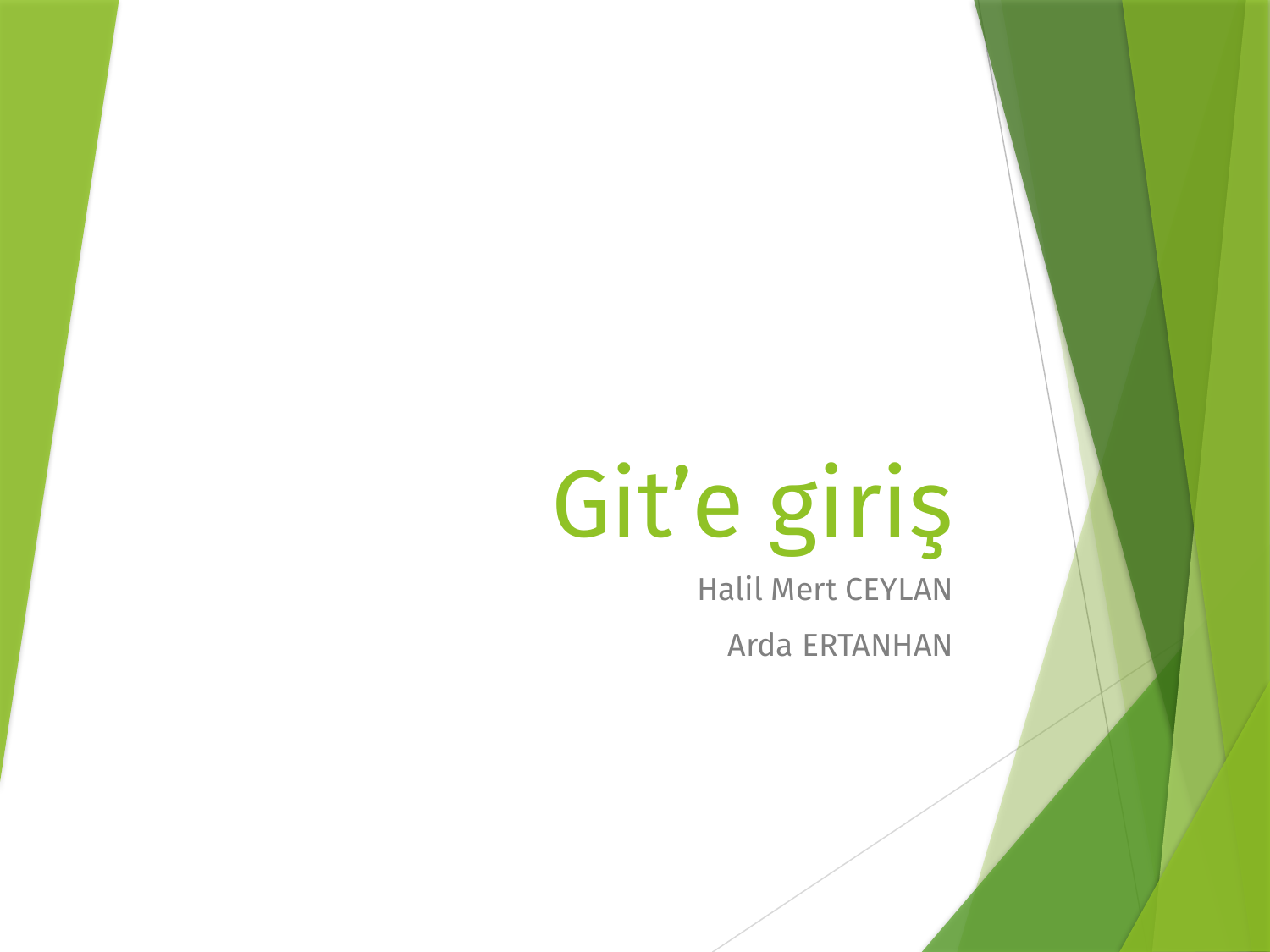

# Git’e giriş
Halil Mert CEYLAN
Arda ERTANHAN